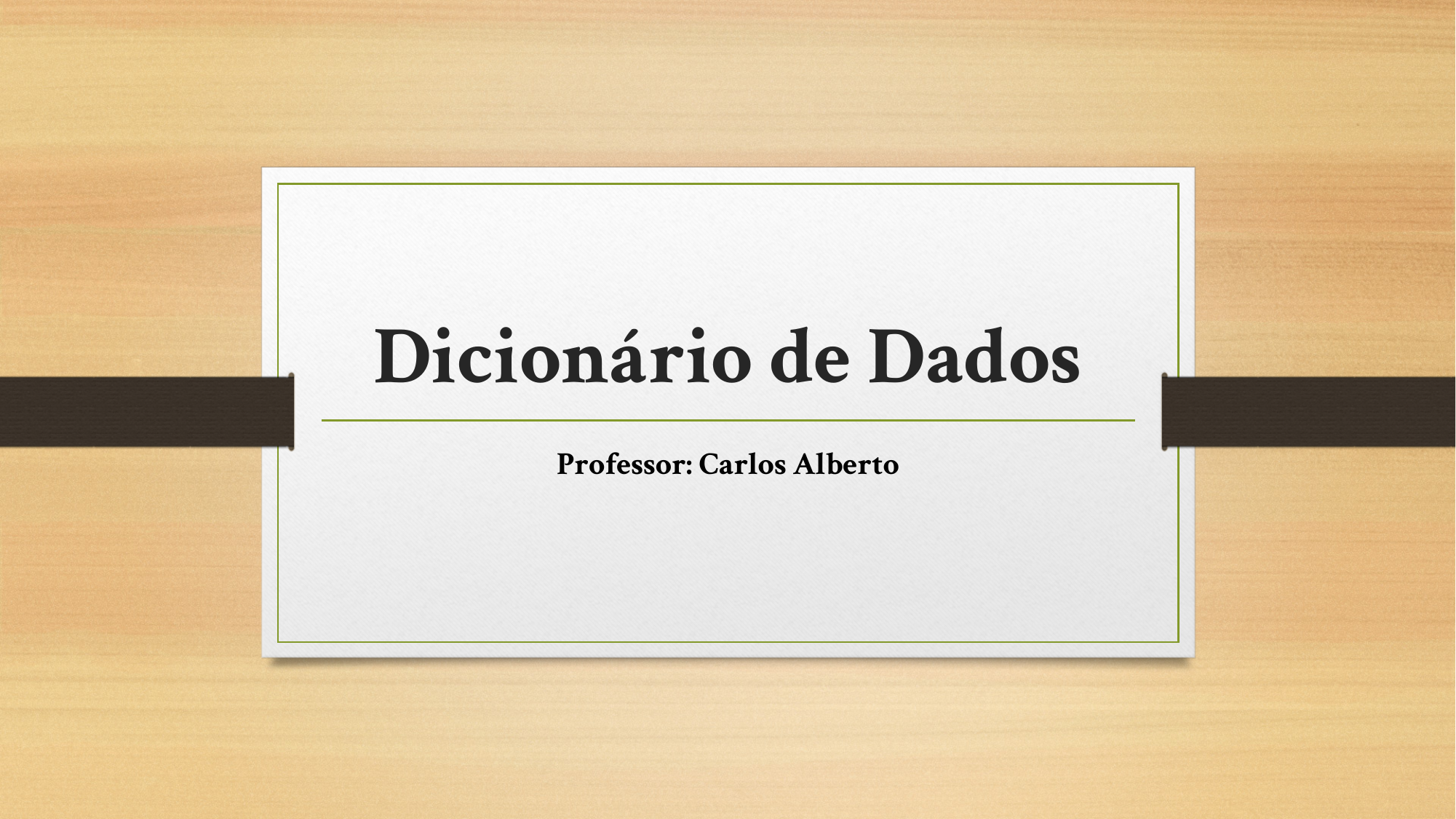

# Dicionário de Dados
Professor: Carlos Alberto